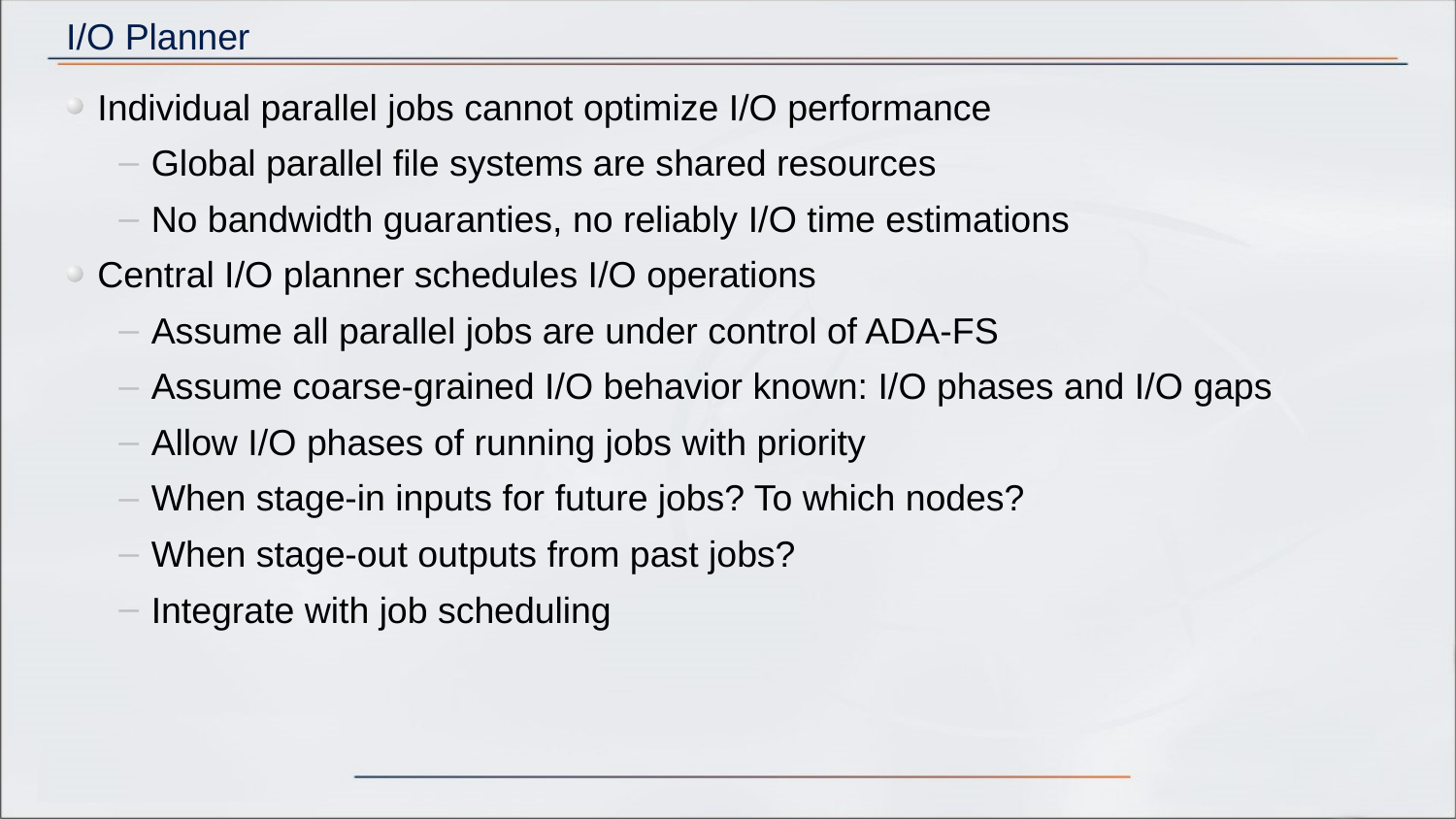

# I/O Planner
Individual parallel jobs cannot optimize I/O performance
Global parallel file systems are shared resources
No bandwidth guaranties, no reliably I/O time estimations
Central I/O planner schedules I/O operations
Assume all parallel jobs are under control of ADA-FS
Assume coarse-grained I/O behavior known: I/O phases and I/O gaps
Allow I/O phases of running jobs with priority
When stage-in inputs for future jobs? To which nodes?
When stage-out outputs from past jobs?
Integrate with job scheduling